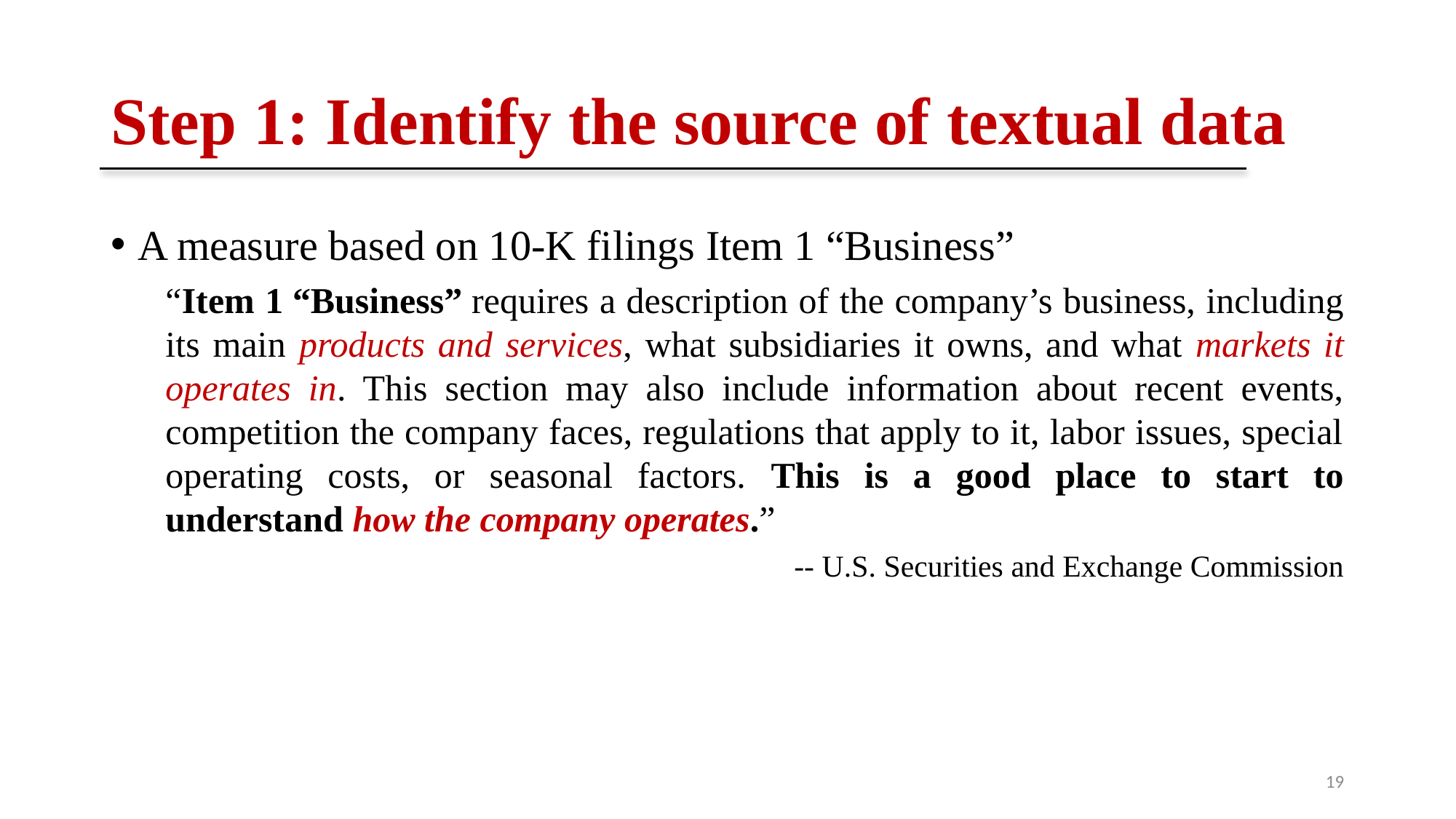

# Step 1: Identify the source of textual data
A measure based on 10-K filings Item 1 “Business”
“Item 1 “Business” requires a description of the company’s business, including its main products and services, what subsidiaries it owns, and what markets it operates in. This section may also include information about recent events, competition the company faces, regulations that apply to it, labor issues, special operating costs, or seasonal factors. This is a good place to start to understand how the company operates.”
		-- U.S. Securities and Exchange Commission
19